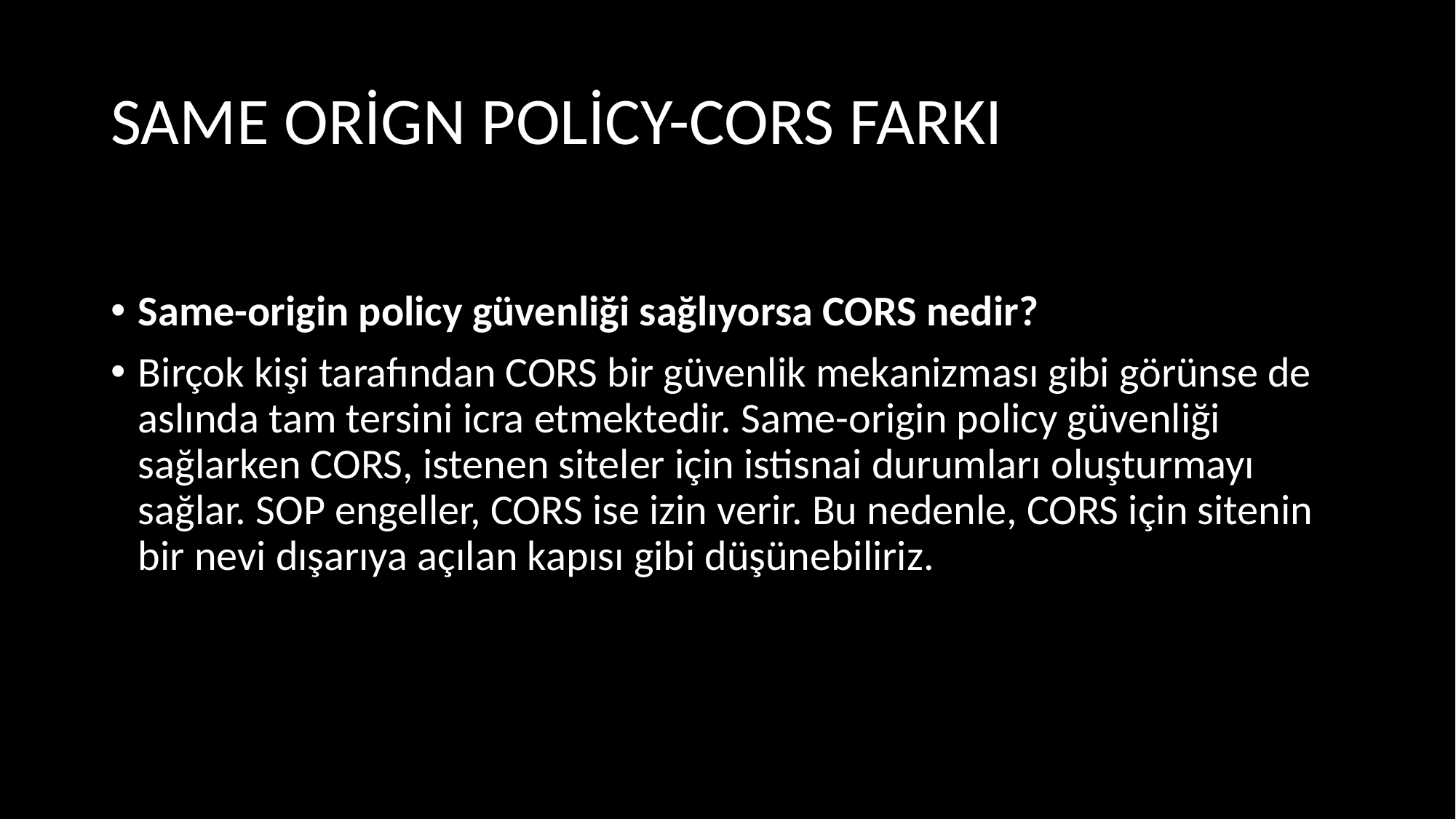

# SAME ORİGN POLİCY-CORS FARKI
Same-origin policy güvenliği sağlıyorsa CORS nedir?
Birçok kişi tarafından CORS bir güvenlik mekanizması gibi görünse de aslında tam tersini icra etmektedir. Same-origin policy güvenliği sağlarken CORS, istenen siteler için istisnai durumları oluşturmayı sağlar. SOP engeller, CORS ise izin verir. Bu nedenle, CORS için sitenin bir nevi dışarıya açılan kapısı gibi düşünebiliriz.